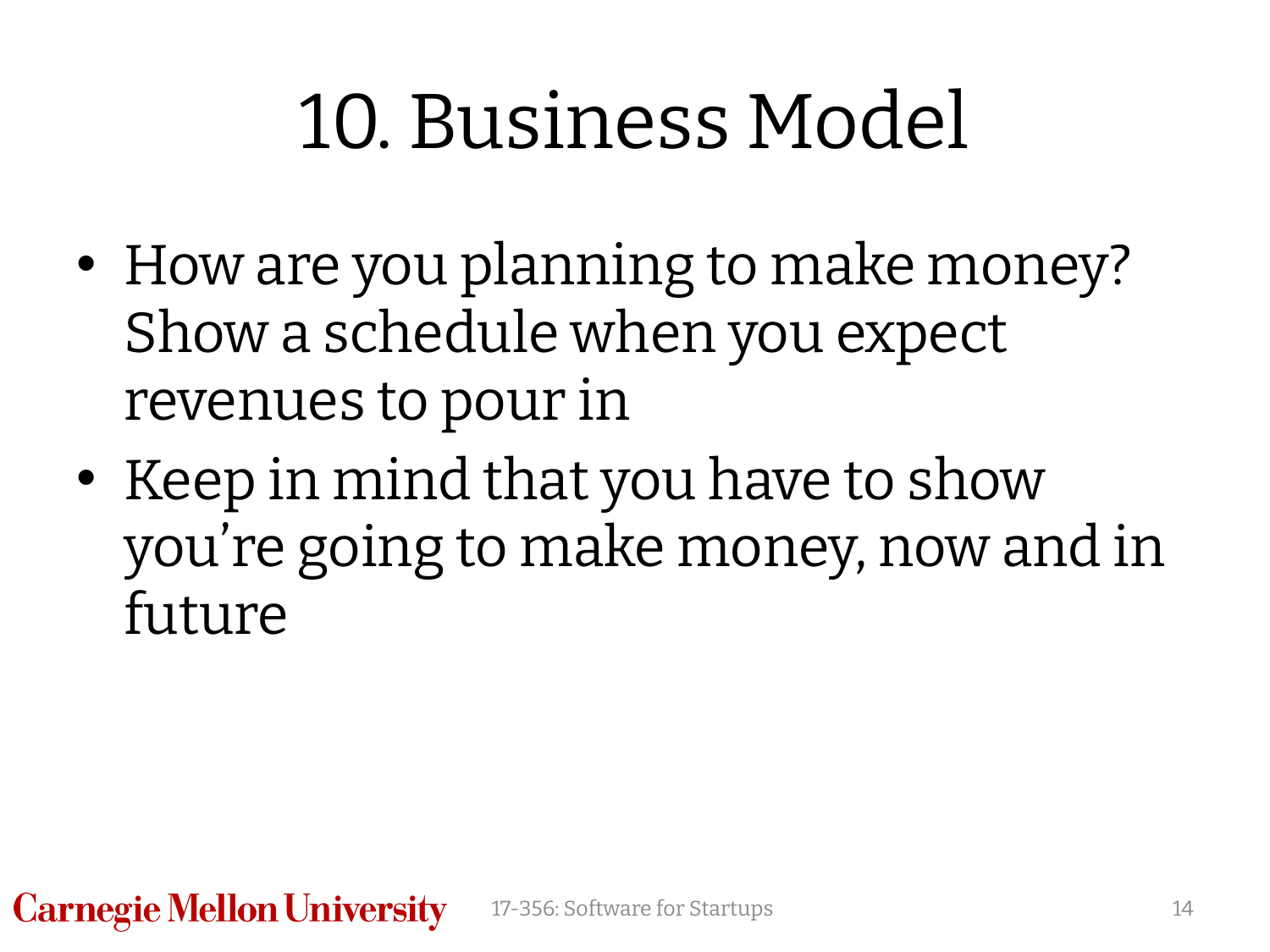

# 10. Business Model
How are you planning to make money? Show a schedule when you expect revenues to pour in
Keep in mind that you have to show you’re going to make money, now and in future
17-356: Software for Startups
14